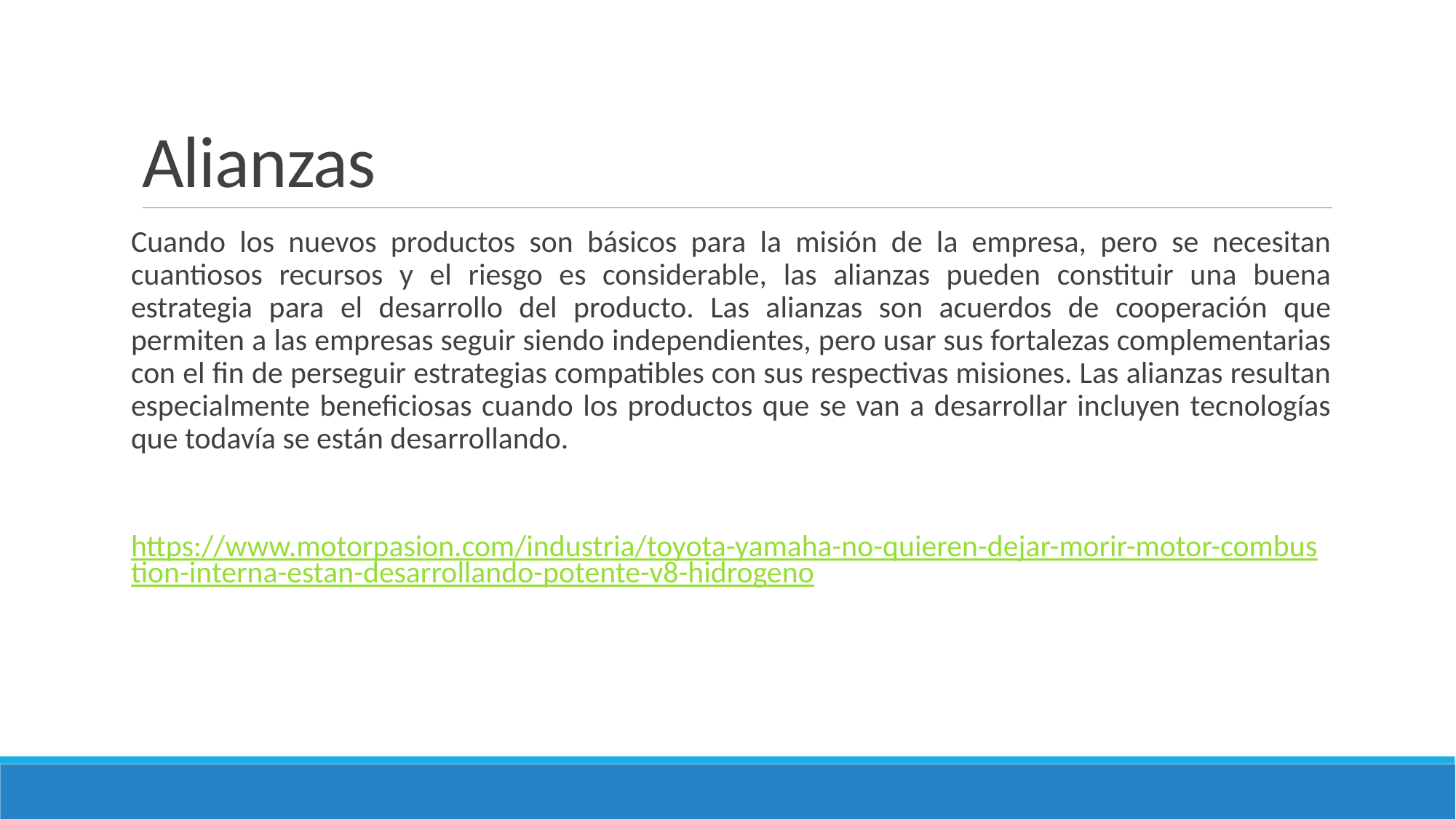

# Alianzas
Cuando los nuevos productos son básicos para la misión de la empresa, pero se necesitan cuantiosos recursos y el riesgo es considerable, las alianzas pueden constituir una buena estrategia para el desarrollo del producto. Las alianzas son acuerdos de cooperación que permiten a las empresas seguir siendo independientes, pero usar sus fortalezas complementarias con el fin de perseguir estrategias compatibles con sus respectivas misiones. Las alianzas resultan especialmente beneficiosas cuando los productos que se van a desarrollar incluyen tecnologías que todavía se están desarrollando.

https://www.motorpasion.com/industria/toyota-yamaha-no-quieren-dejar-morir-motor-combustion-interna-estan-desarrollando-potente-v8-hidrogeno